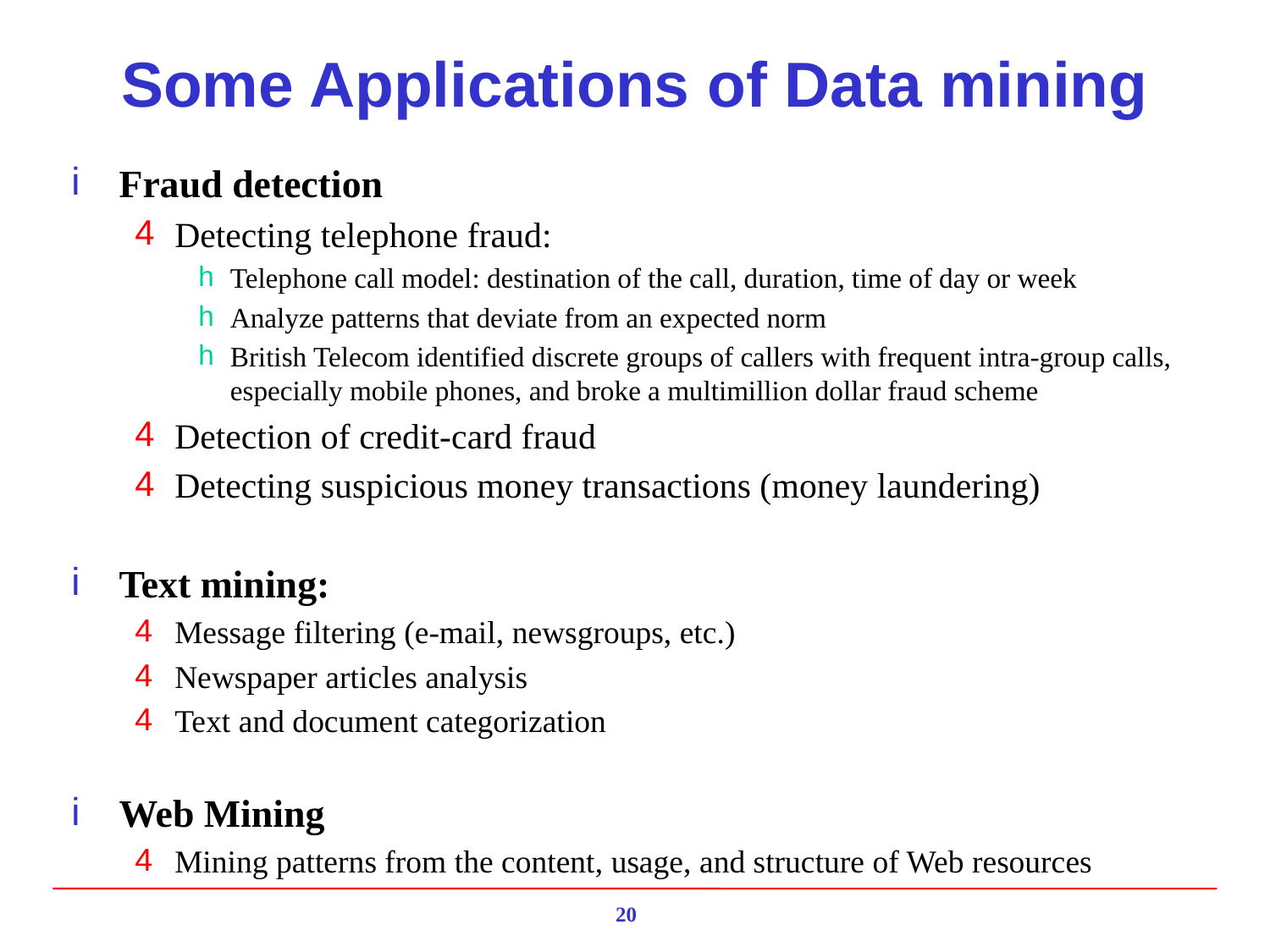

# Some Applications of Data mining
Fraud detection
Detecting telephone fraud:
Telephone call model: destination of the call, duration, time of day or week
Analyze patterns that deviate from an expected norm
British Telecom identified discrete groups of callers with frequent intra-group calls, especially mobile phones, and broke a multimillion dollar fraud scheme
Detection of credit-card fraud
Detecting suspicious money transactions (money laundering)

Text mining:
Message filtering (e-mail, newsgroups, etc.)
Newspaper articles analysis
Text and document categorization

Web Mining
Mining patterns from the content, usage, and structure of Web resources
20